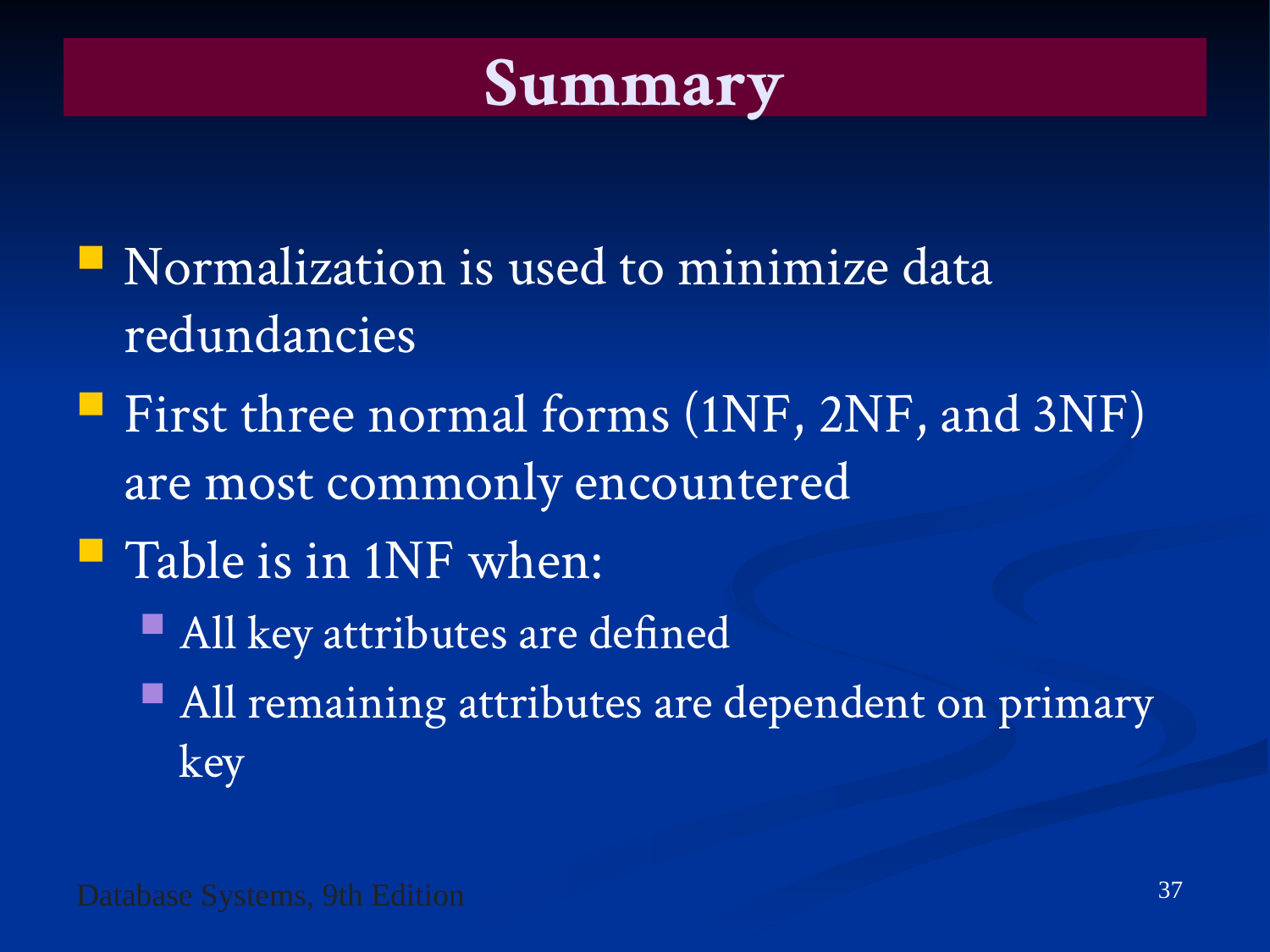

Normalization is used to minimize data redundancies
First three normal forms (1NF, 2NF, and 3NF) are most commonly encountered
Table is in 1NF when:
All key attributes are defined
All remaining attributes are dependent on primary key
Summary
37
Database Systems, 9th Edition